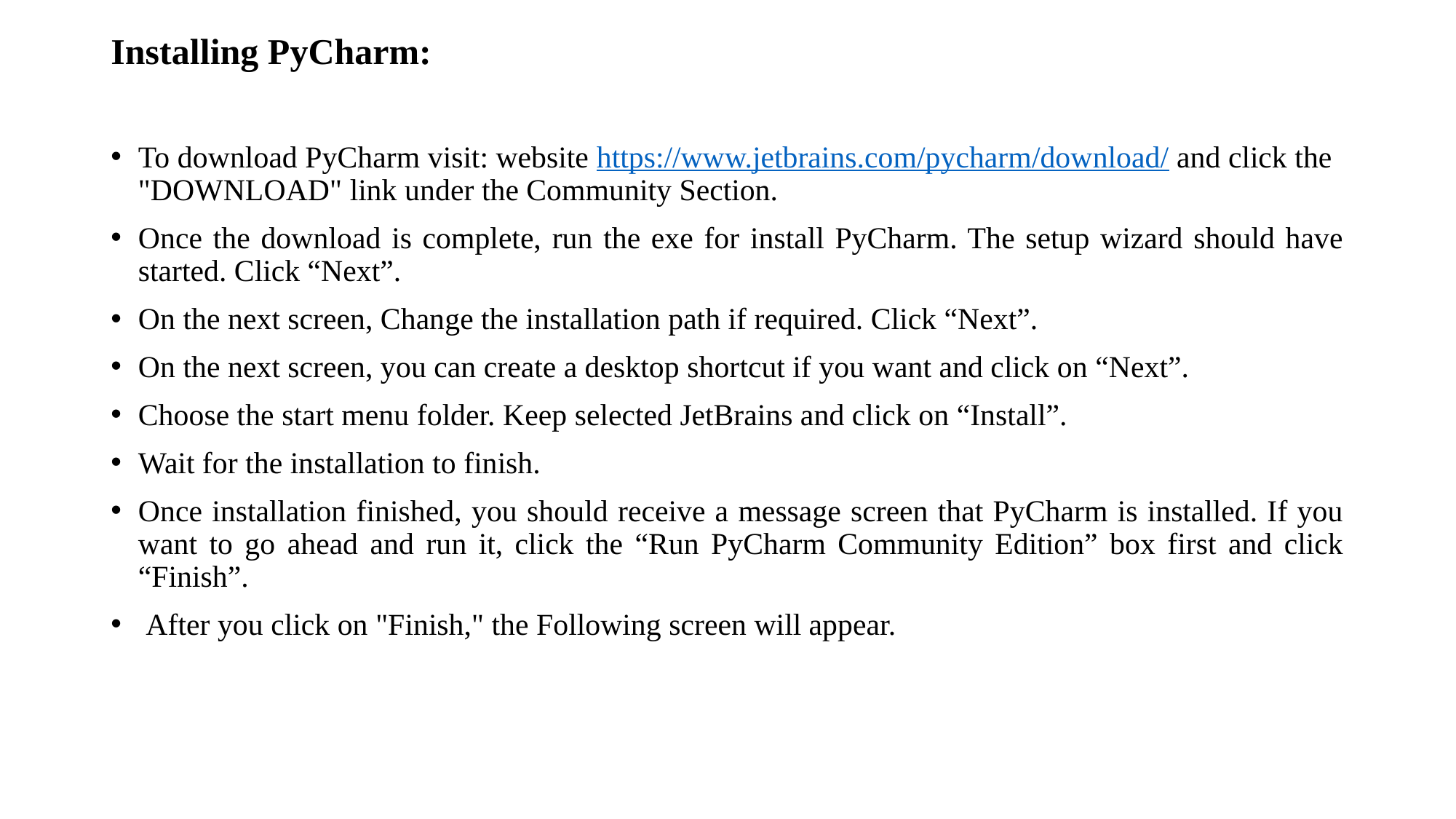

Installing PyCharm:

To download PyCharm visit: website https://www.jetbrains.com/pycharm/download/ and click the "DOWNLOAD" link under the Community Section.
Once the download is complete, run the exe for install PyCharm. The setup wizard should have started. Click “Next”.
On the next screen, Change the installation path if required. Click “Next”.
On the next screen, you can create a desktop shortcut if you want and click on “Next”.
Choose the start menu folder. Keep selected JetBrains and click on “Install”.
Wait for the installation to finish.
Once installation finished, you should receive a message screen that PyCharm is installed. If you want to go ahead and run it, click the “Run PyCharm Community Edition” box first and click “Finish”.
 After you click on "Finish," the Following screen will appear.